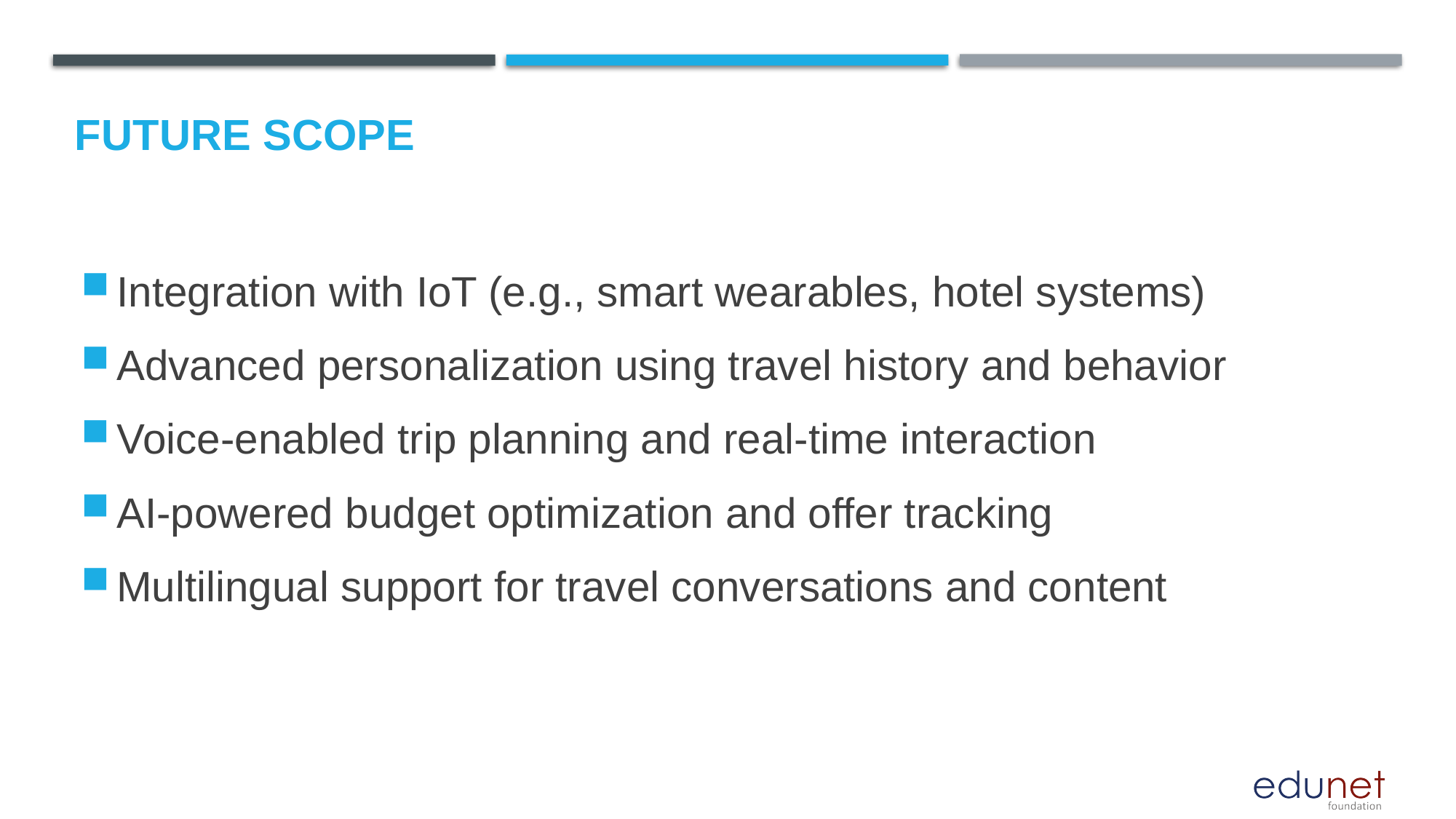

Future scope
Integration with IoT (e.g., smart wearables, hotel systems)
Advanced personalization using travel history and behavior
Voice-enabled trip planning and real-time interaction
AI-powered budget optimization and offer tracking
Multilingual support for travel conversations and content